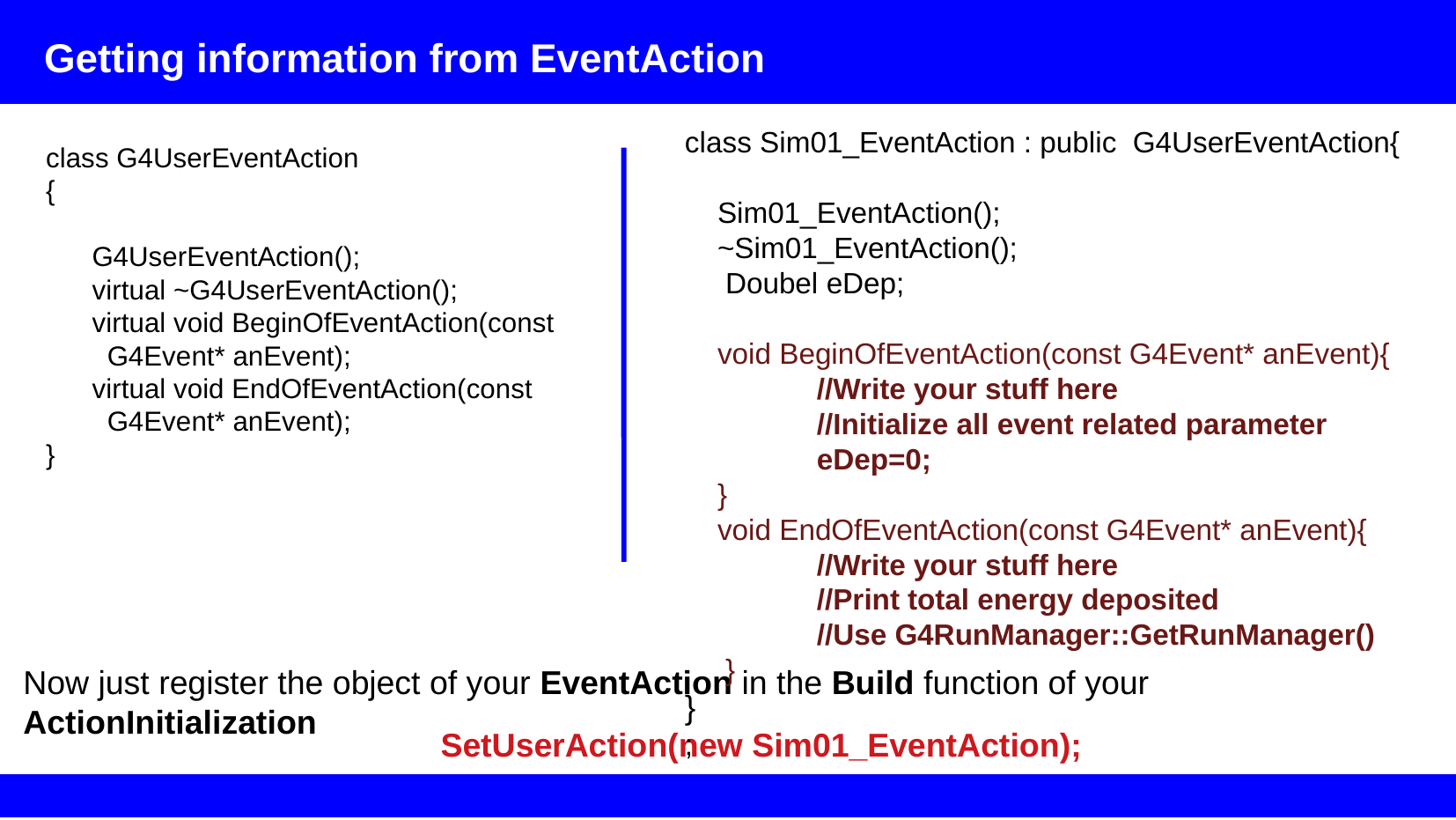

Getting information from EventAction
class Sim01_EventAction : public  G4UserEventAction{

    Sim01_EventAction();
    ~Sim01_EventAction();
     Doubel eDep;

    void BeginOfEventAction(const G4Event* anEvent){
    	//Write your stuff here
	//Initialize all event related parameter
	eDep=0;
    }
    void EndOfEventAction(const G4Event* anEvent){
    	//Write your stuff here
	//Print total energy deposited
	//Use G4RunManager::GetRunManager()
     }
}
;
class G4UserEventAction
{

      G4UserEventAction();
      virtual ~G4UserEventAction();
      virtual void BeginOfEventAction(const          G4Event* anEvent);
      virtual void EndOfEventAction(const             G4Event* anEvent);
}

Now just register the object of your EventAction in the Build function of your ActionInitialization
SetUserAction(new Sim01_EventAction);